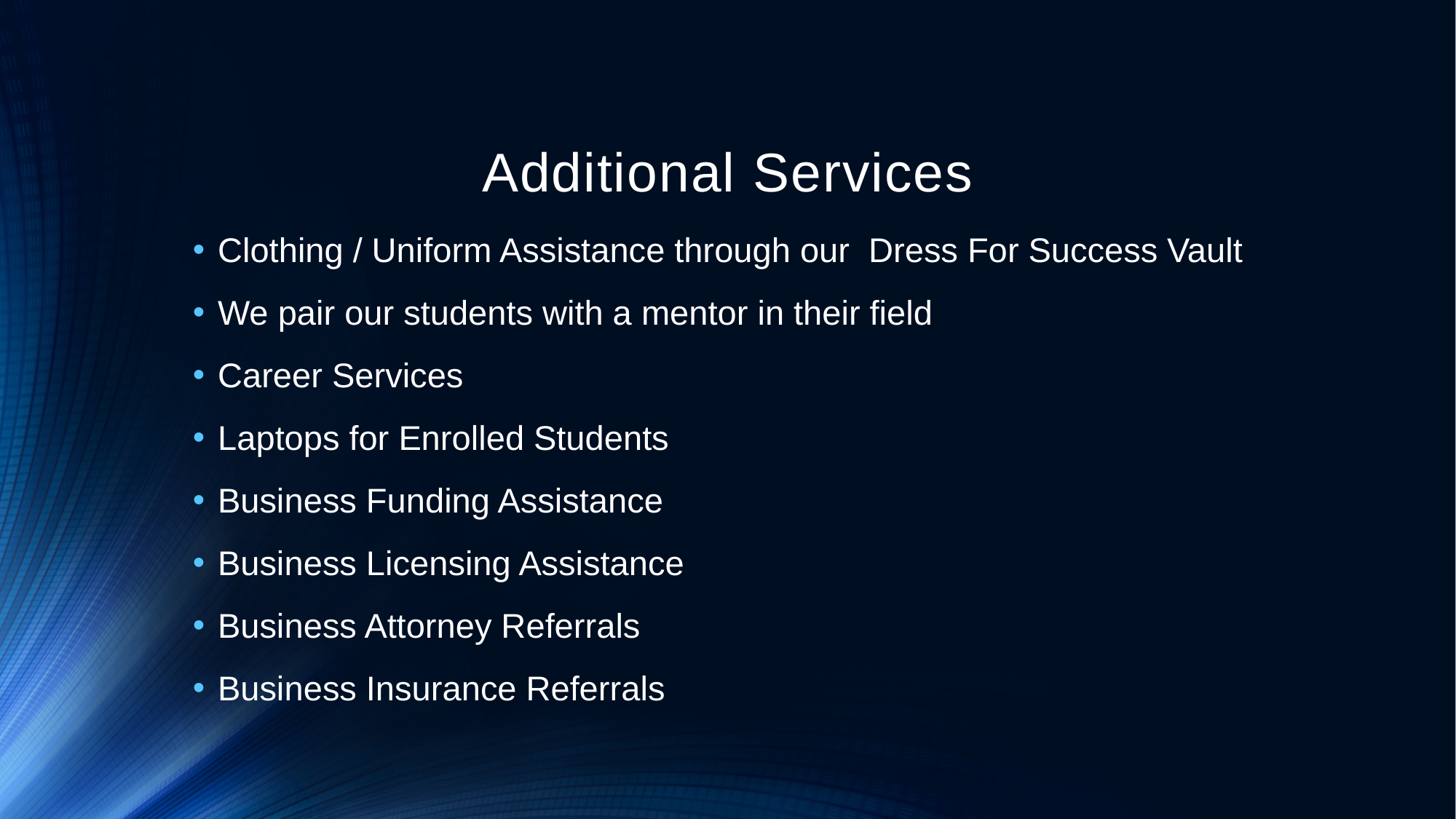

# Additional Services
Clothing / Uniform Assistance through our  Dress For Success Vault
We pair our students with a mentor in their field
Career Services
Laptops for Enrolled Students
Business Funding Assistance
Business Licensing Assistance
Business Attorney Referrals
Business Insurance Referrals